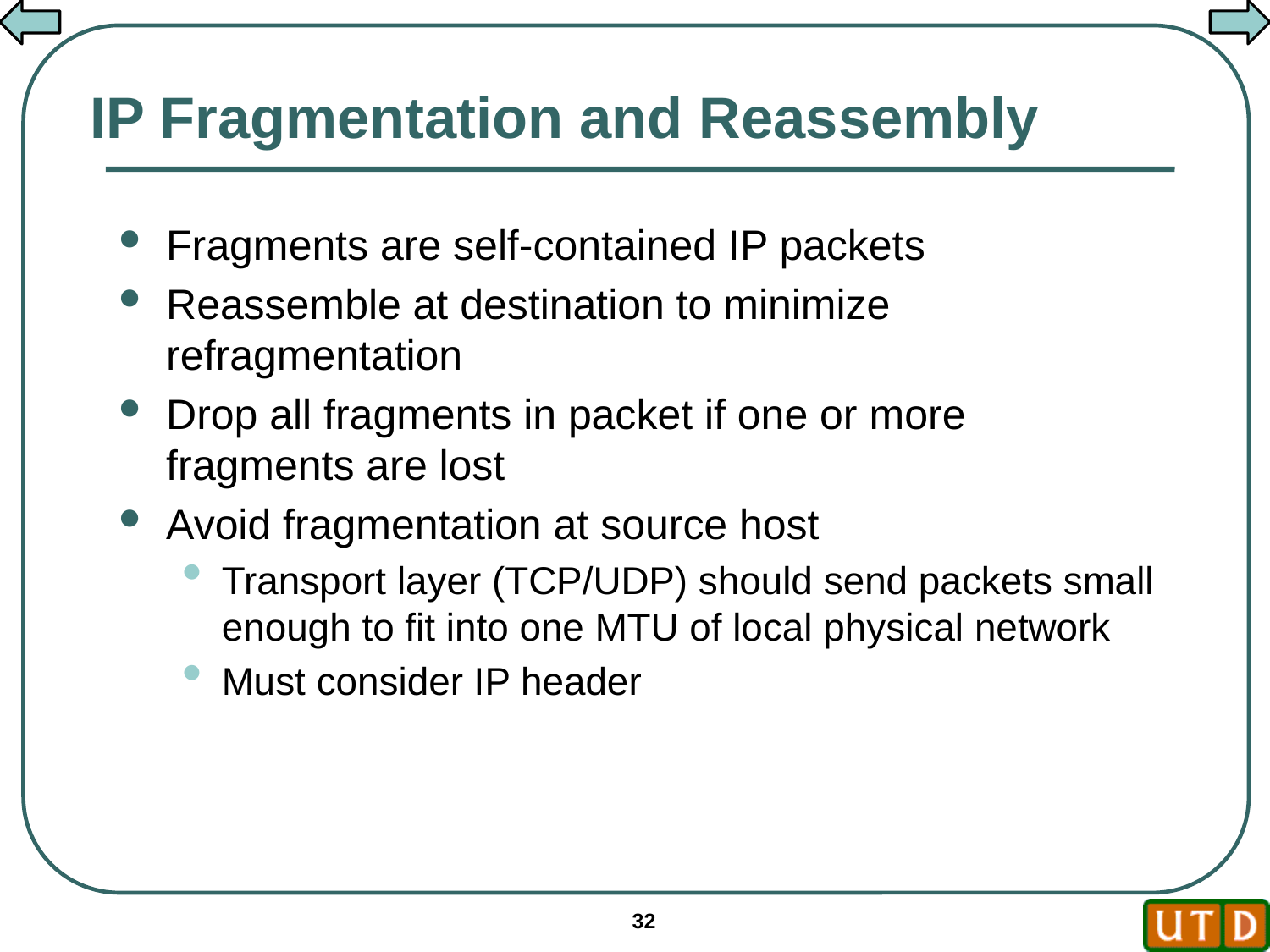

# IP Fragmentation and Reassembly
Fragments are self-contained IP packets
Reassemble at destination to minimize refragmentation
Drop all fragments in packet if one or more fragments are lost
Avoid fragmentation at source host
Transport layer (TCP/UDP) should send packets small enough to fit into one MTU of local physical network
Must consider IP header
32